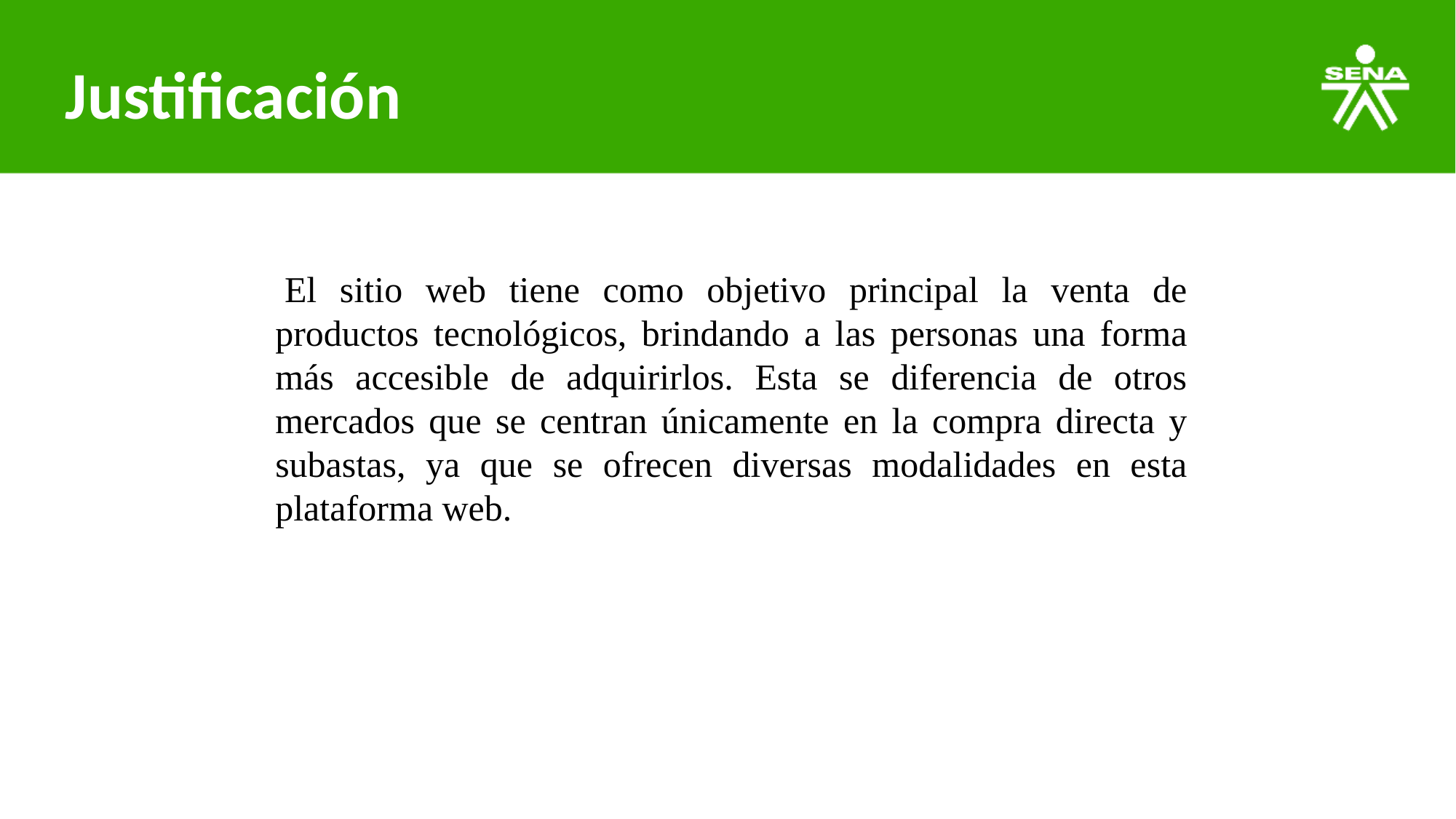

# Justificación
 El sitio web tiene como objetivo principal la venta de productos tecnológicos, brindando a las personas una forma más accesible de adquirirlos. Esta se diferencia de otros mercados que se centran únicamente en la compra directa y subastas, ya que se ofrecen diversas modalidades en esta plataforma web.